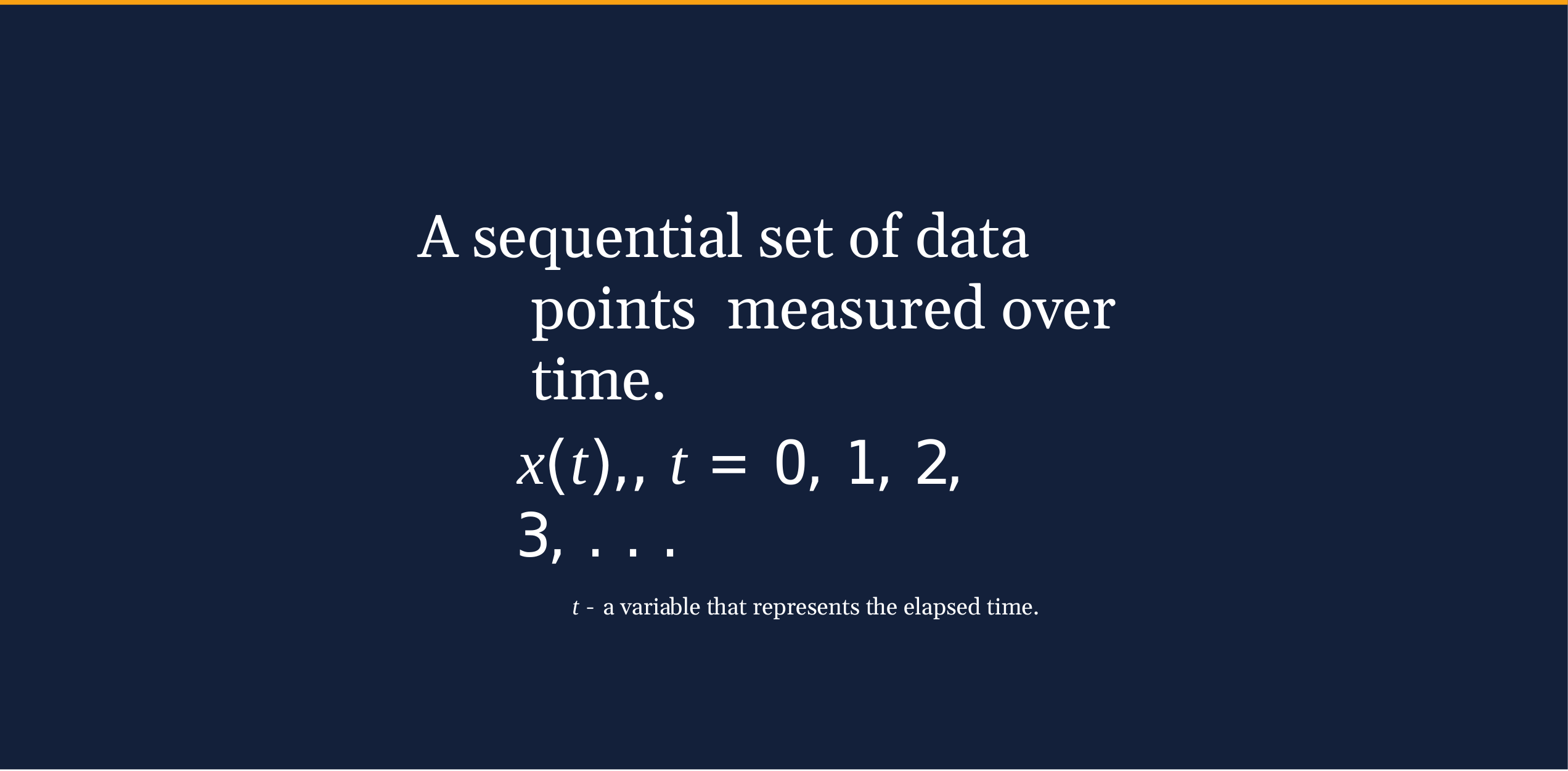

# A sequential set of data points  measured over time.
x(t),, t = 0, 1, 2, 3, . . .
t - a variable that represents the elapsed time.